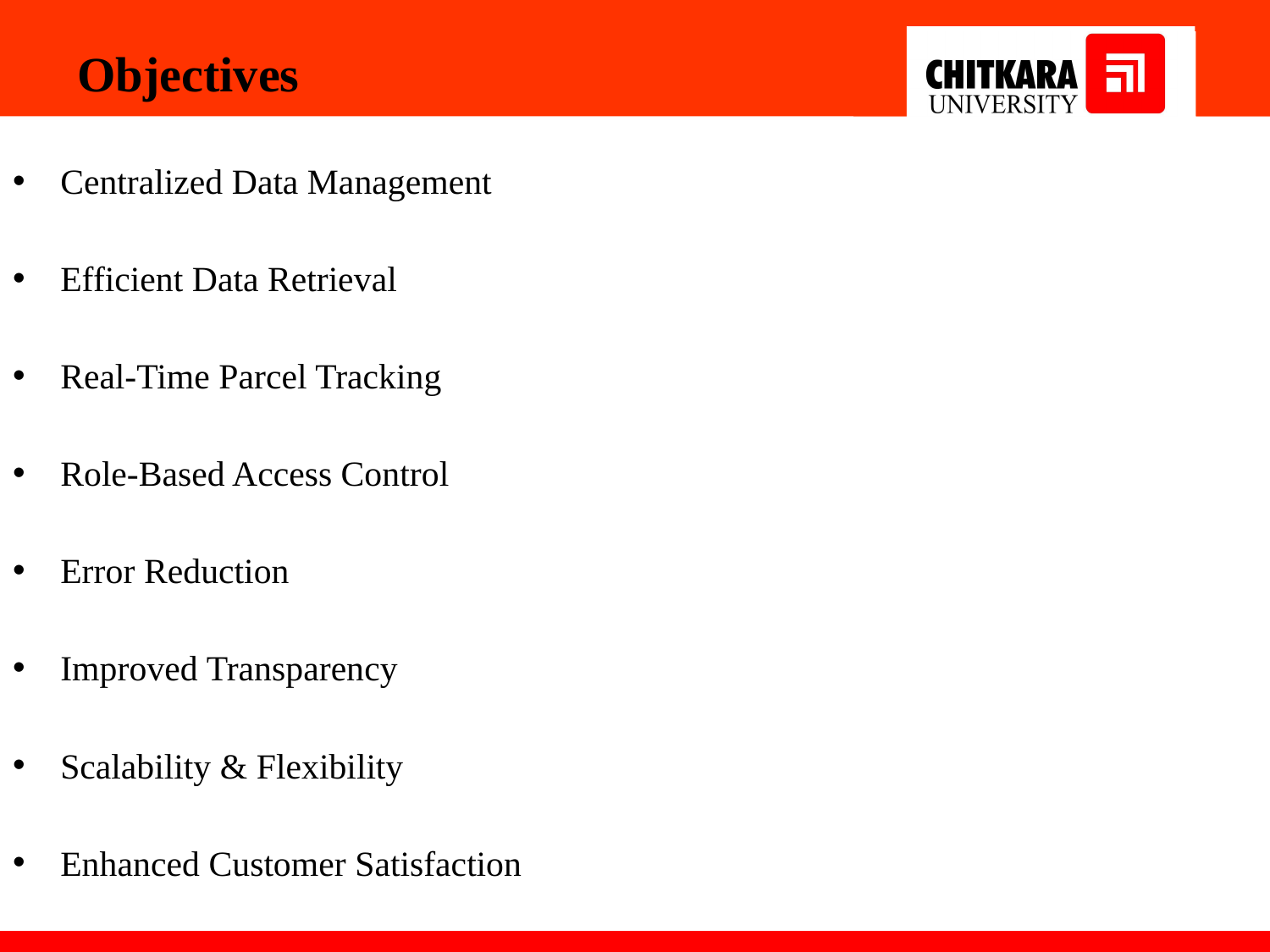

Objectives
Centralized Data Management

Efficient Data Retrieval

Real-Time Parcel Tracking

Role-Based Access Control

Error Reduction

Improved Transparency

Scalability & Flexibility

Enhanced Customer Satisfaction